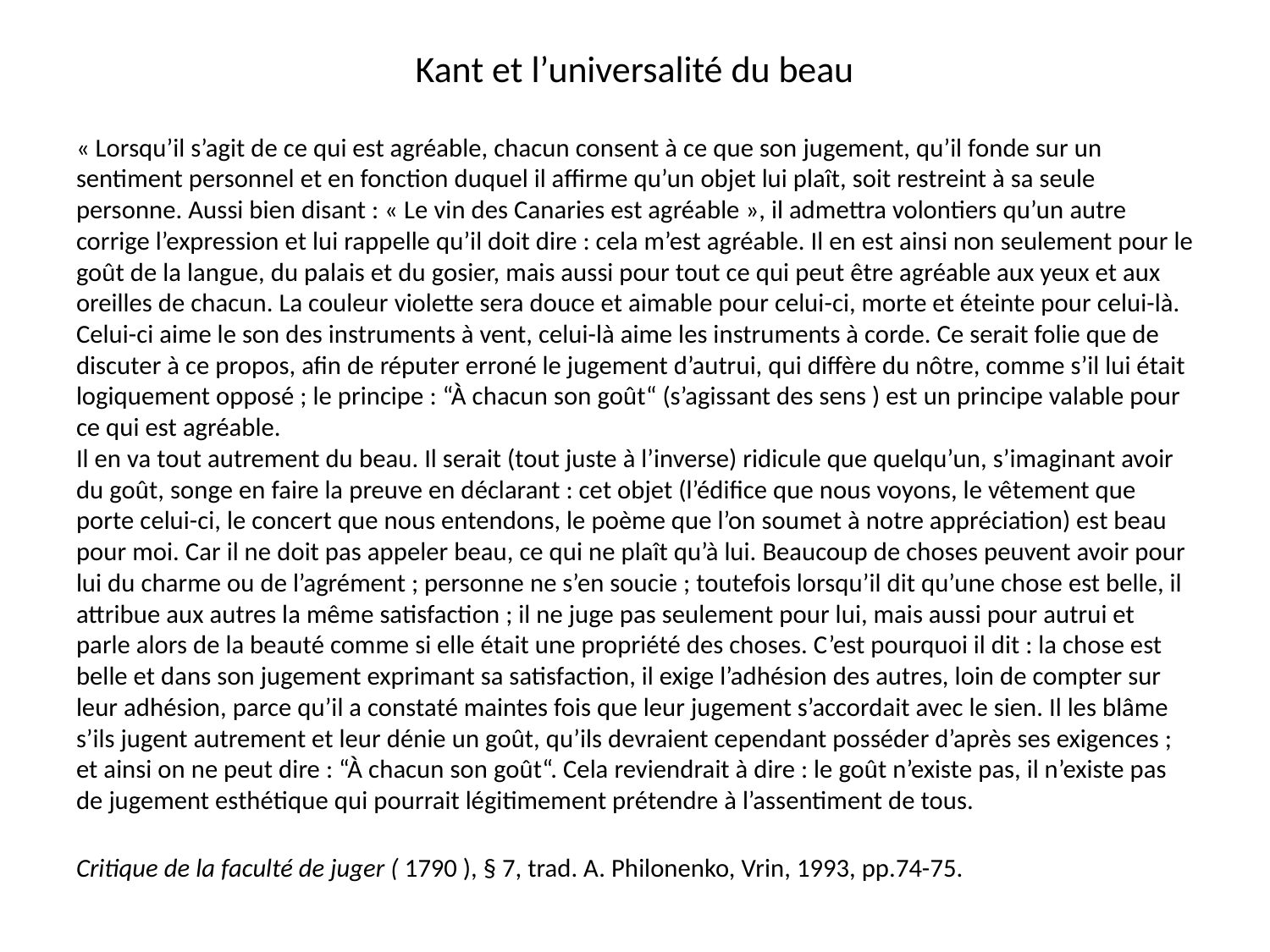

# Kant et l’universalité du beau

« Lorsqu’il s’agit de ce qui est agréable, chacun consent à ce que son jugement, qu’il fonde sur un sentiment personnel et en fonction duquel il affirme qu’un objet lui plaît, soit restreint à sa seule personne. Aussi bien disant : « Le vin des Canaries est agréable », il admettra volontiers qu’un autre corrige l’expression et lui rappelle qu’il doit dire : cela m’est agréable. Il en est ainsi non seulement pour le goût de la langue, du palais et du gosier, mais aussi pour tout ce qui peut être agréable aux yeux et aux oreilles de chacun. La couleur violette sera douce et aimable pour celui-ci, morte et éteinte pour celui-là. Celui-ci aime le son des instruments à vent, celui-là aime les instruments à corde. Ce serait folie que de discuter à ce propos, afin de réputer erroné le jugement d’autrui, qui diffère du nôtre, comme s’il lui était logiquement opposé ; le principe : “À chacun son goût“ (s’agissant des sens ) est un principe valable pour ce qui est agréable.
Il en va tout autrement du beau. Il serait (tout juste à l’inverse) ridicule que quelqu’un, s’imaginant avoir du goût, songe en faire la preuve en déclarant : cet objet (l’édifice que nous voyons, le vêtement que porte celui-ci, le concert que nous entendons, le poème que l’on soumet à notre appréciation) est beau pour moi. Car il ne doit pas appeler beau, ce qui ne plaît qu’à lui. Beaucoup de choses peuvent avoir pour lui du charme ou de l’agrément ; personne ne s’en soucie ; toutefois lorsqu’il dit qu’une chose est belle, il attribue aux autres la même satisfaction ; il ne juge pas seulement pour lui, mais aussi pour autrui et parle alors de la beauté comme si elle était une propriété des choses. C’est pourquoi il dit : la chose est belle et dans son jugement exprimant sa satisfaction, il exige l’adhésion des autres, loin de compter sur leur adhésion, parce qu’il a constaté maintes fois que leur jugement s’accordait avec le sien. Il les blâme s’ils jugent autrement et leur dénie un goût, qu’ils devraient cependant posséder d’après ses exigences ; et ainsi on ne peut dire : “À chacun son goût“. Cela reviendrait à dire : le goût n’existe pas, il n’existe pas de jugement esthétique qui pourrait légitimement prétendre à l’assentiment de tous.
Critique de la faculté de juger ( 1790 ), § 7, trad. A. Philonenko, Vrin, 1993, pp.74-75.